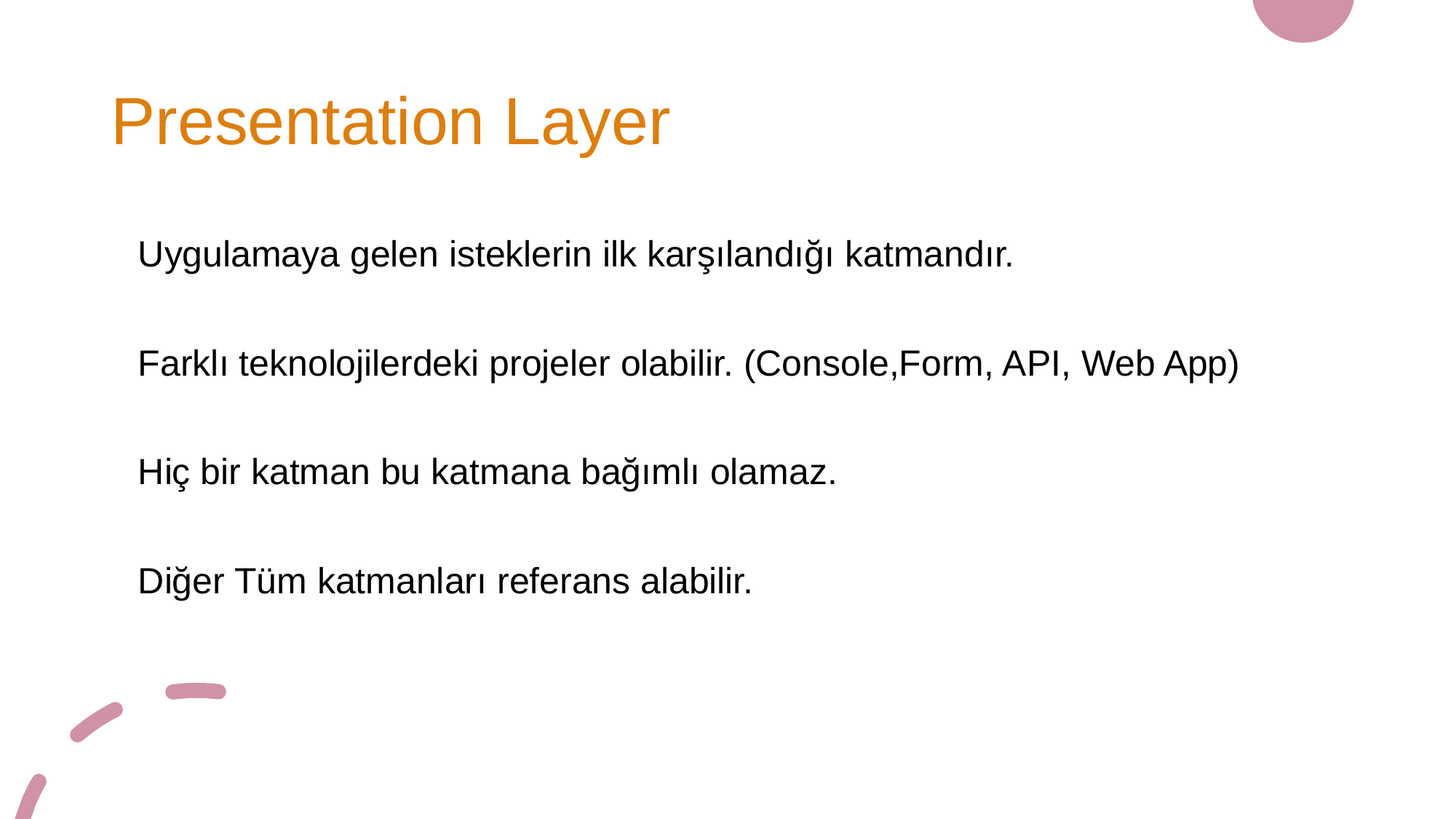

# Presentation Layer

Uygulamaya gelen isteklerin ilk karşılandığı katmandır.

Farklı teknolojilerdeki projeler olabilir. (Console,Form, API, Web App)

Hiç bir katman bu katmana bağımlı olamaz.

Diğer Tüm katmanları referans alabilir.